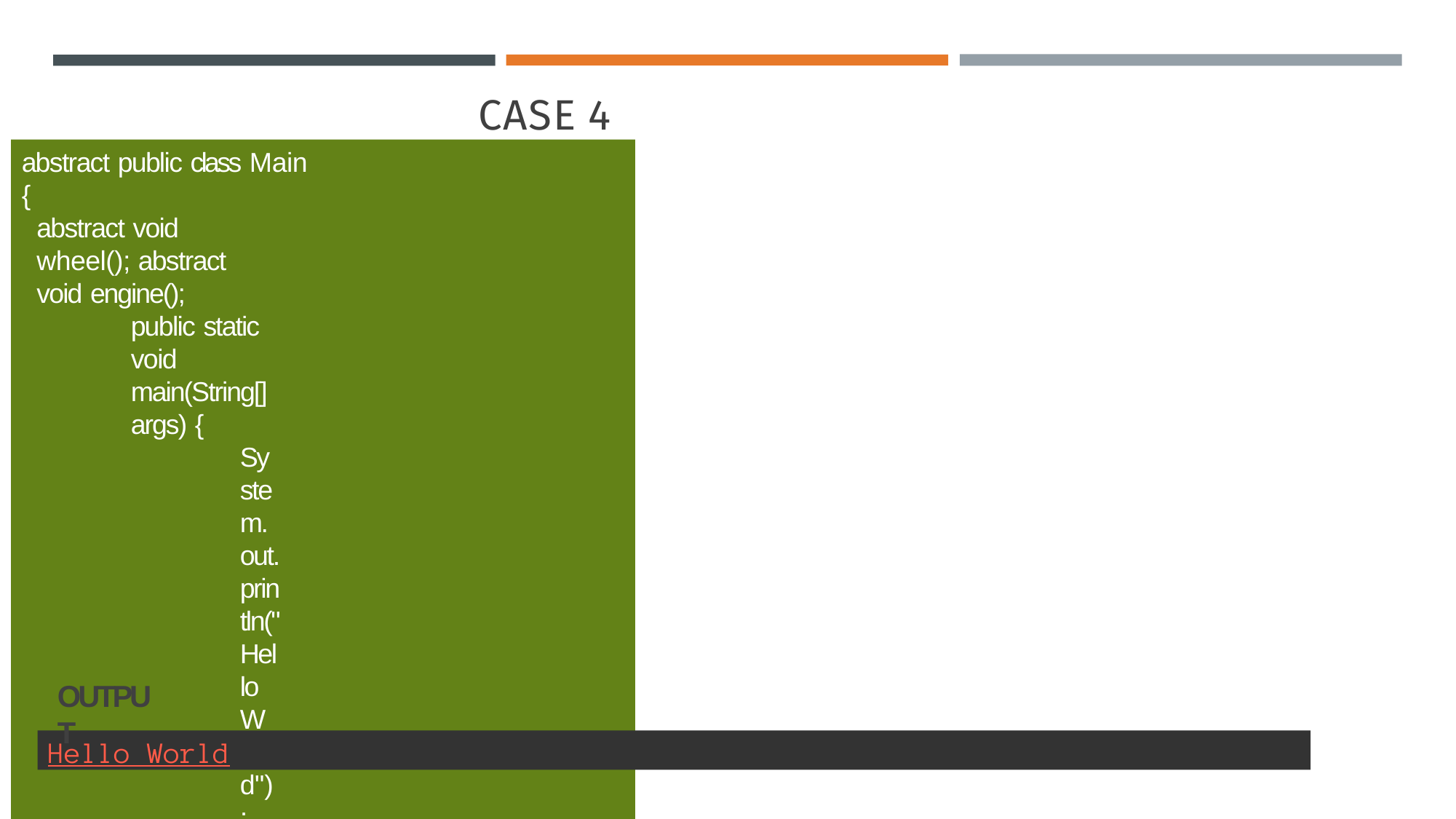

# CASE 4
abstract public class Main
{
abstract void wheel(); abstract void engine();
public static void main(String[] args) {
System.out.println("Hello World");
//Main m =new Main();
}

}

abstract class main2 extends Main
{

}
OUTPUT
Hello World